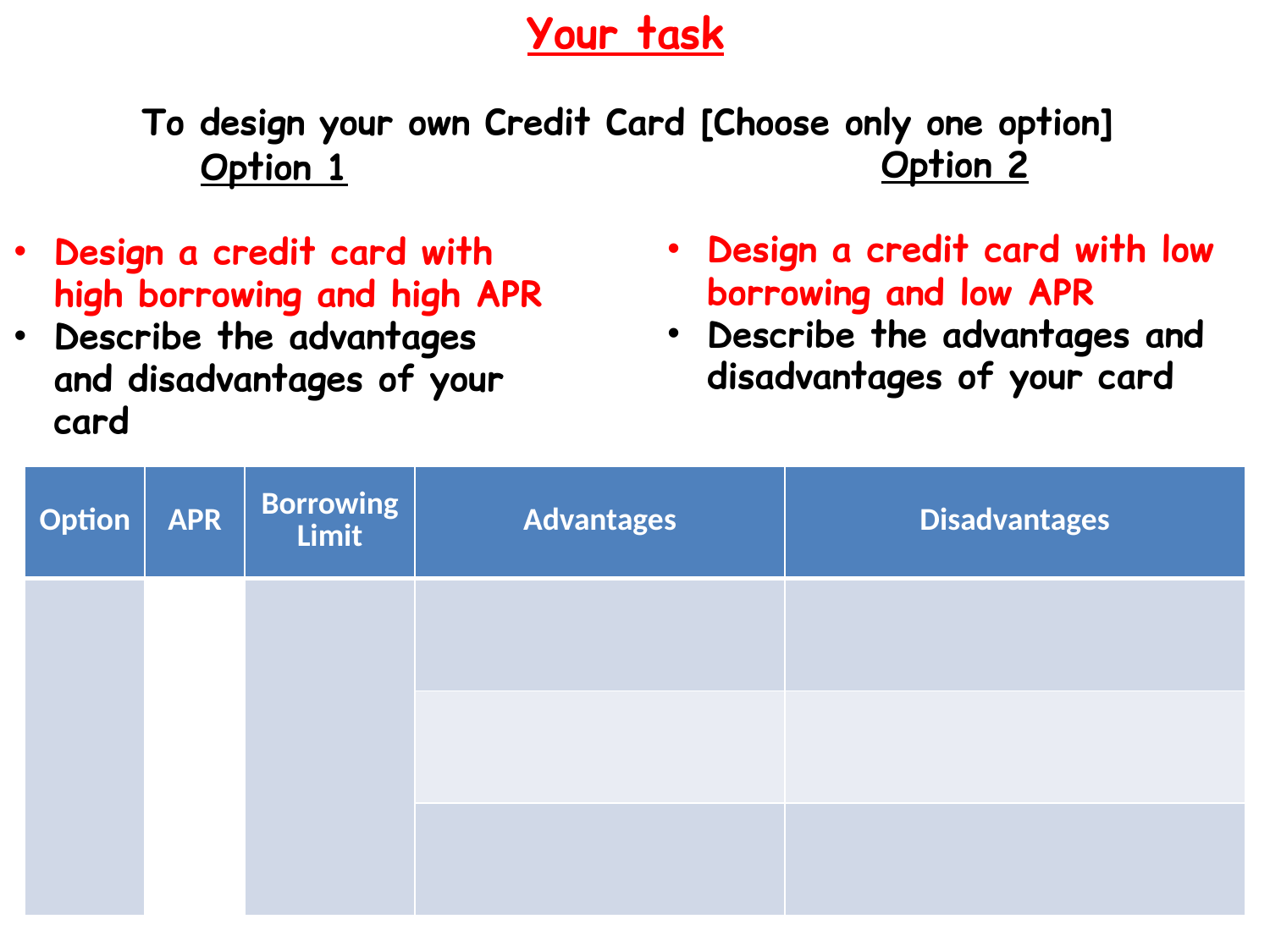

Your task

To design your own Credit Card [Choose only one option]

Option 2

Design a credit card with low borrowing and low APR
Describe the advantages and disadvantages of your card

Option 1

Design a credit card with high borrowing and high APR
Describe the advantages and disadvantages of your card

| Option | APR | Borrowing Limit | Advantages | Disadvantages |
| --- | --- | --- | --- | --- |
|  |  |  |  |  |
|  |  |  |  |  |
|  |  |  |  |  |